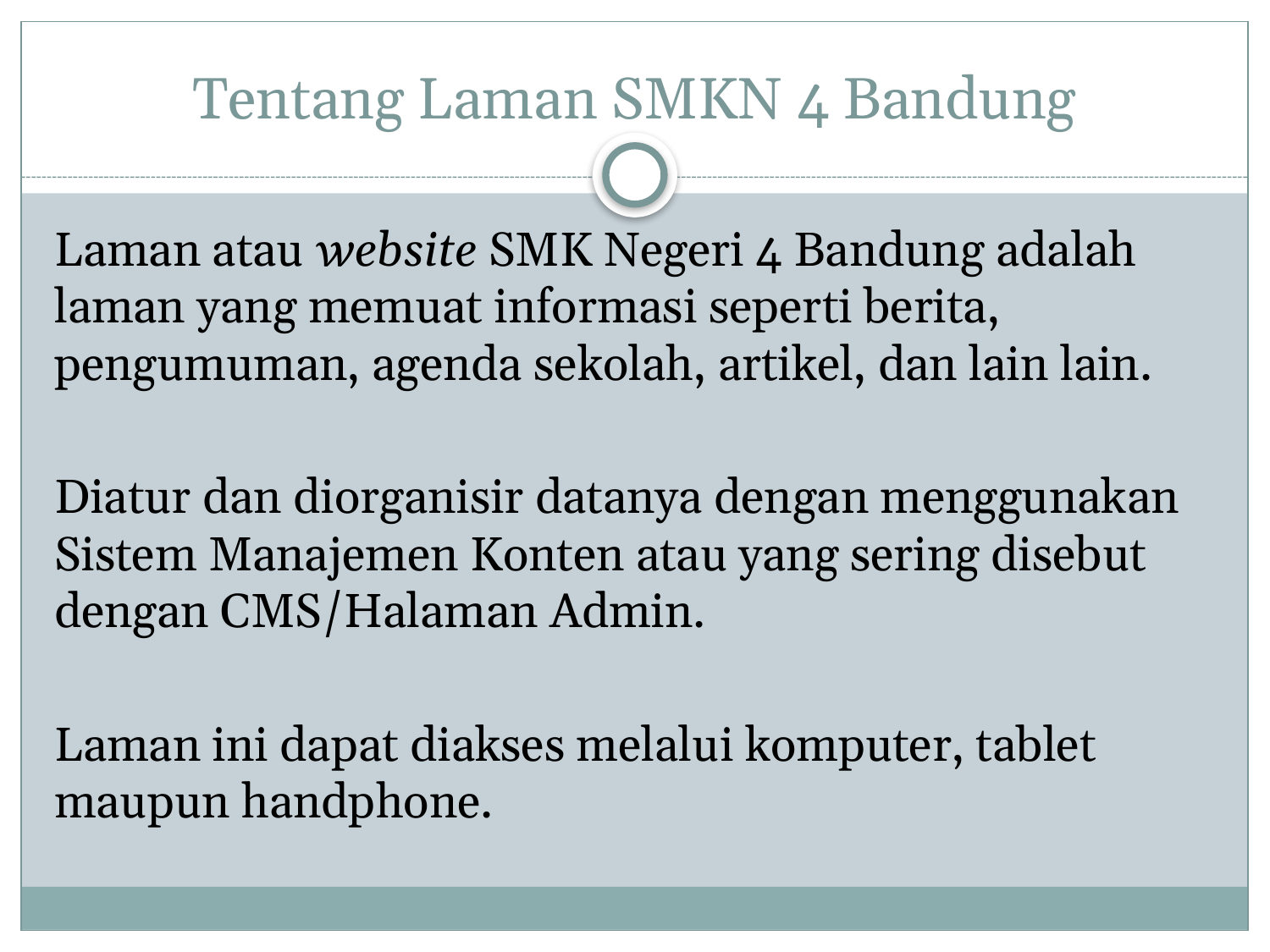

# Tentang Laman SMKN 4 Bandung
Laman atau website SMK Negeri 4 Bandung adalah laman yang memuat informasi seperti berita, pengumuman, agenda sekolah, artikel, dan lain lain.

Diatur dan diorganisir datanya dengan menggunakan Sistem Manajemen Konten atau yang sering disebut dengan CMS/Halaman Admin.

Laman ini dapat diakses melalui komputer, tablet maupun handphone.